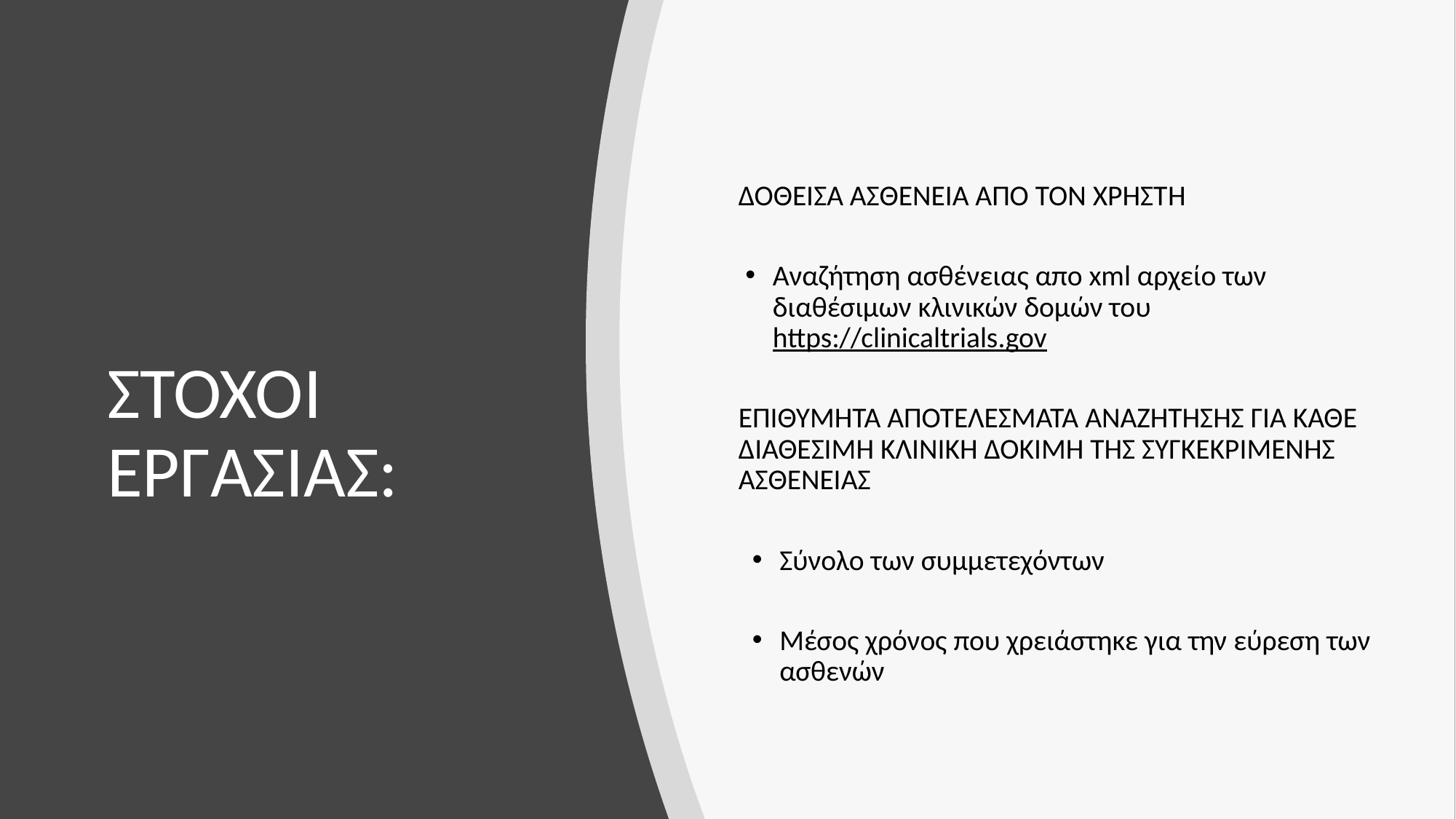

ΔΟΘΕΙΣΑ ΑΣΘΕΝΕΙΑ ΑΠΟ ΤΟΝ ΧΡΉΣΤΗ

Αναζήτηση ασθένειας απο xml αρχείο των διαθέσιμων κλινικών δομών του https://clinicaltrials.gov

ΕΠΙΘΥΜΗΤΑ ΑΠΟΤΕΛΕΣΜΑΤΑ ΑΝΑΖΗΤΗΣΗΣ ΓΙΑ ΚΑΘΕ ΔΙΑΘΕΣΙΜΗ ΚΛΙΝΙΚΗ ΔΟΚΙΜΗ ΤΗΣ ΣΥΓΚΕΚΡΙΜΕΝΗΣ ΑΣΘΕΝΕΙΑΣ

Σύνολο των συμμετεχόντων

Μέσος χρόνος που χρειάστηκε για την εύρεση των ασθενών
ΣΤΟΧΟΙ ΕΡΓΑΣΙΑΣ: